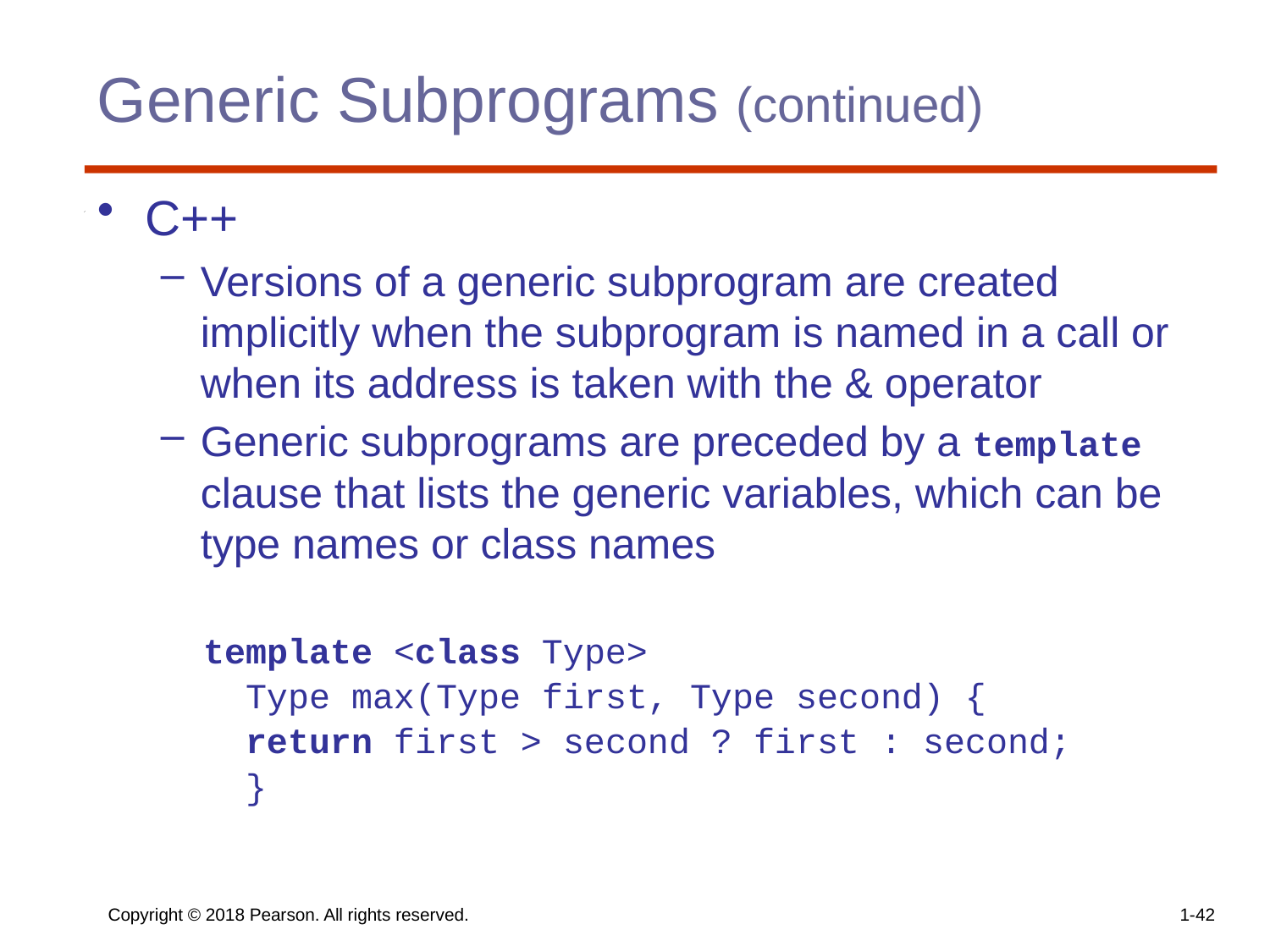

# Generic Subprograms (continued)
C++
Versions of a generic subprogram are created implicitly when the subprogram is named in a call or when its address is taken with the & operator
Generic subprograms are preceded by a template clause that lists the generic variables, which can be type names or class names

     template <class Type>
       Type max(Type first, Type second) {
       return first > second ? first : second;
       }

Copyright © 2018 Pearson. All rights reserved.
1-42